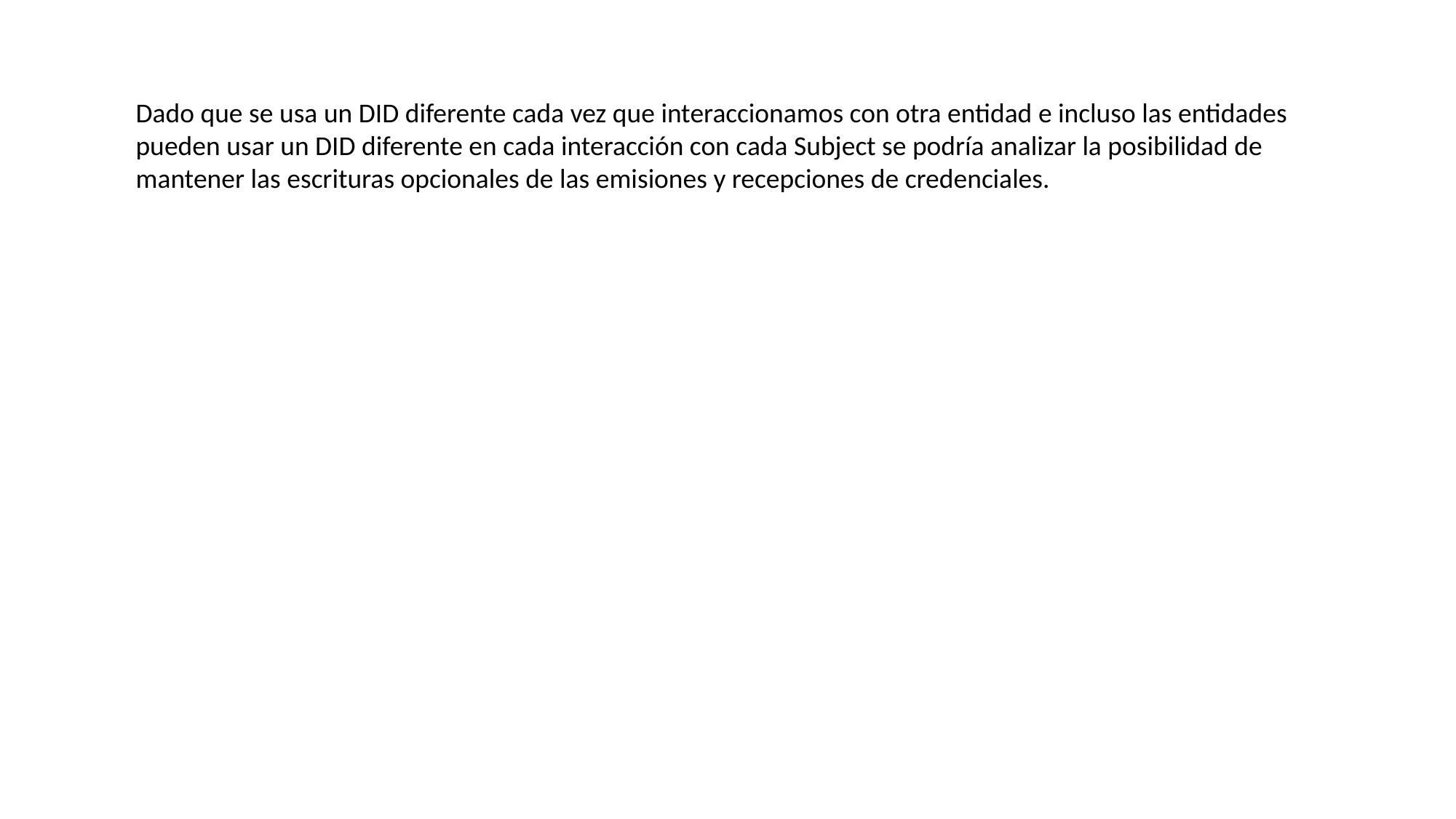

Dado que se usa un DID diferente cada vez que interaccionamos con otra entidad e incluso las entidades pueden usar un DID diferente en cada interacción con cada Subject se podría analizar la posibilidad de mantener las escrituras opcionales de las emisiones y recepciones de credenciales.